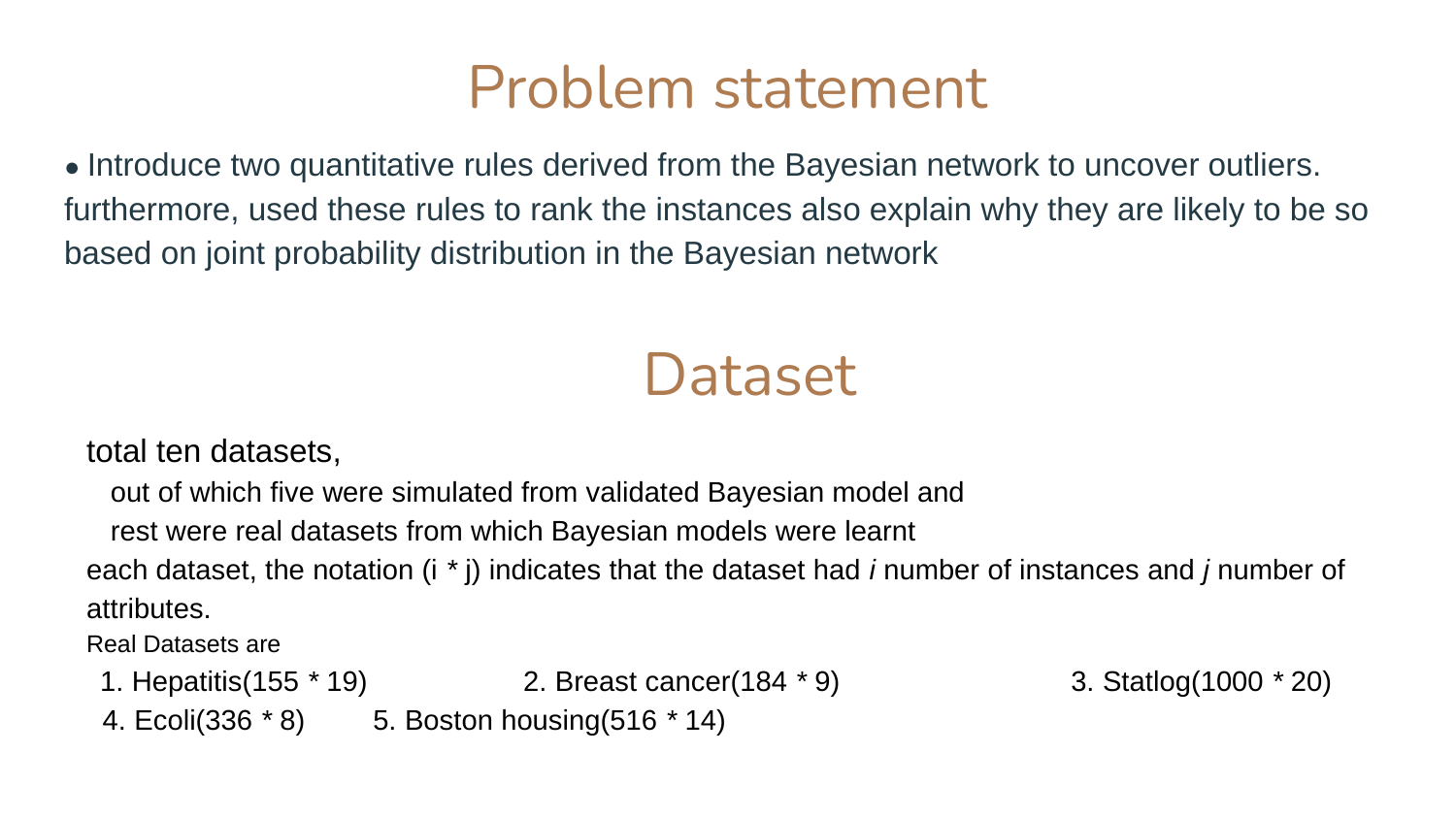

# Problem statement
● Introduce two quantitative rules derived from the Bayesian network to uncover outliers. furthermore, used these rules to rank the instances also explain why they are likely to be so
based on joint probability distribution in the Bayesian network

Dataset
total ten datasets,
   out of which five were simulated from validated Bayesian model and
   rest were real datasets from which Bayesian models were learnt
each dataset, the notation (i * j) indicates that the dataset had i number of instances and j number of attributes.
Real Datasets are
  1. Hepatitis(155 * 19)            	2. Breast cancer(184 * 9)                                  3. Statlog(1000 * 20)
  4. Ecoli(336 * 8)          5. Boston housing(516 * 14)